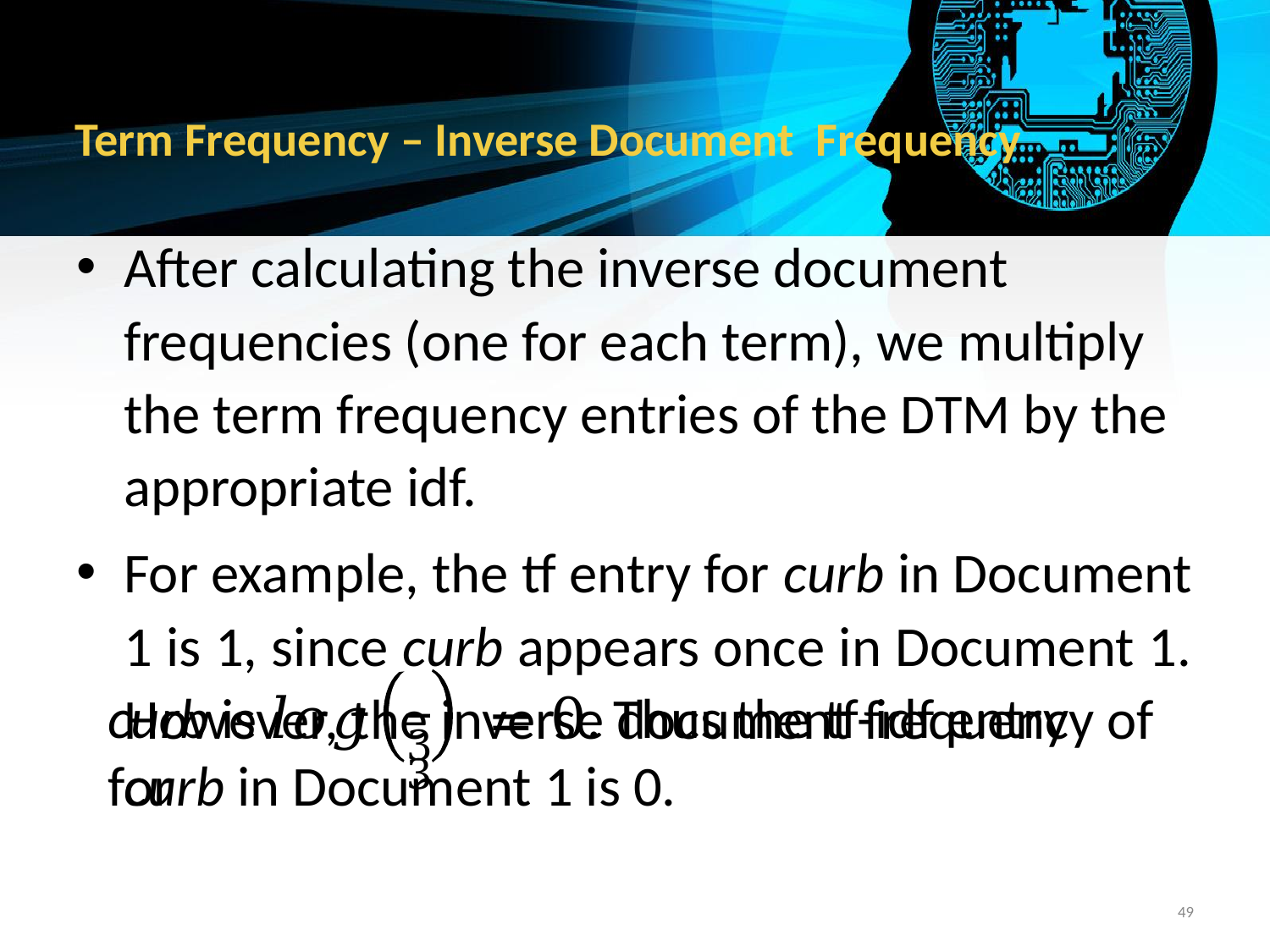

# Term Frequency – Inverse Document  Frequency
After calculating the inverse document  frequencies (one for each term), we multiply  the term frequency entries of the DTM by the  appropriate idf.
For example, the tf entry for curb in Document  1 is 1, since curb appears once in Document 1.  However, the inverse document frequency of
3

curb is 𝑙𝑜𝑔	= 0. Thus the tf-idf entry for
3
curb in Document 1 is 0.
49